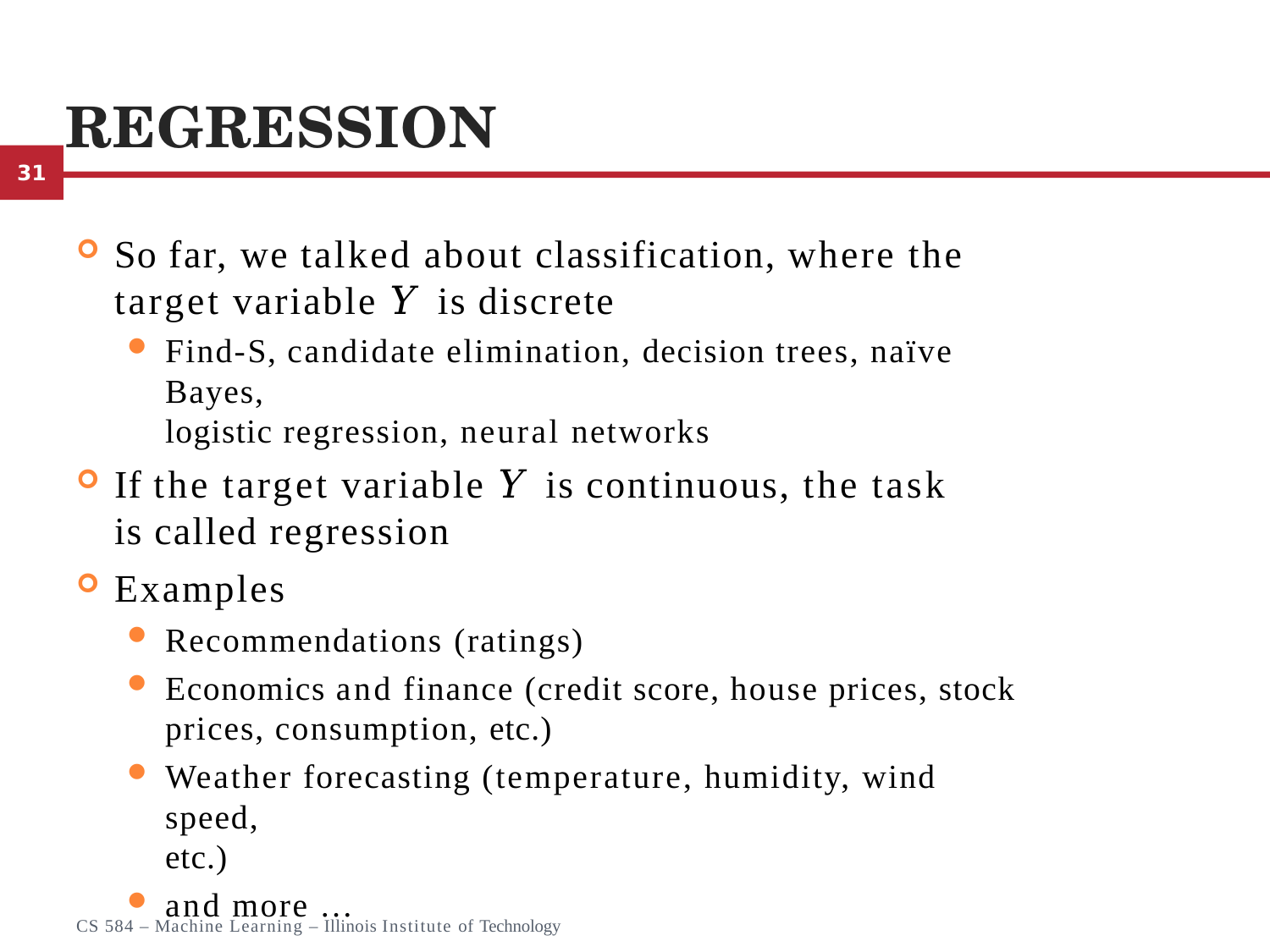

# Regression
So far, we talked about classification, where the target variable 𝑌 is discrete
Find-S, candidate elimination, decision trees, naïve Bayes,
logistic regression, neural networks
If the target variable 𝑌 is continuous, the task is called regression
Examples
Recommendations (ratings)
Economics and finance (credit score, house prices, stock prices, consumption, etc.)
Weather forecasting (temperature, humidity, wind speed,
etc.)
and more …
2
CS 584 – Machine Learning – Illinois Institute of Technology